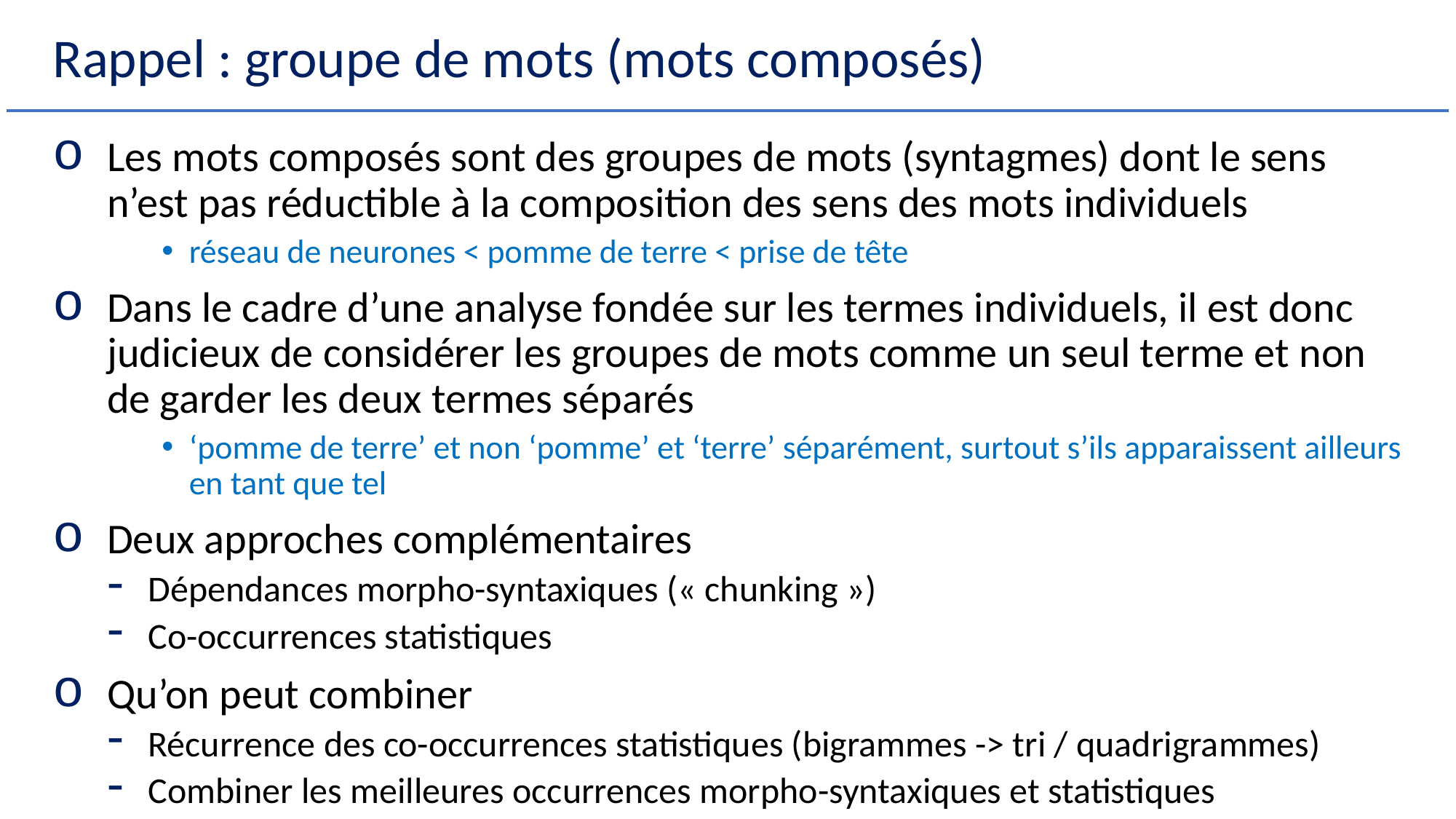

# Rappel : groupe de mots (mots composés)
Les mots composés sont des groupes de mots (syntagmes) dont le sens n’est pas réductible à la composition des sens des mots individuels
réseau de neurones < pomme de terre < prise de tête
Dans le cadre d’une analyse fondée sur les termes individuels, il est donc judicieux de considérer les groupes de mots comme un seul terme et non de garder les deux termes séparés
‘pomme de terre’ et non ‘pomme’ et ‘terre’ séparément, surtout s’ils apparaissent ailleurs en tant que tel
Deux approches complémentaires
Dépendances morpho-syntaxiques (« chunking »)
Co-occurrences statistiques
Qu’on peut combiner
Récurrence des co-occurrences statistiques (bigrammes -> tri / quadrigrammes)
Combiner les meilleures occurrences morpho-syntaxiques et statistiques